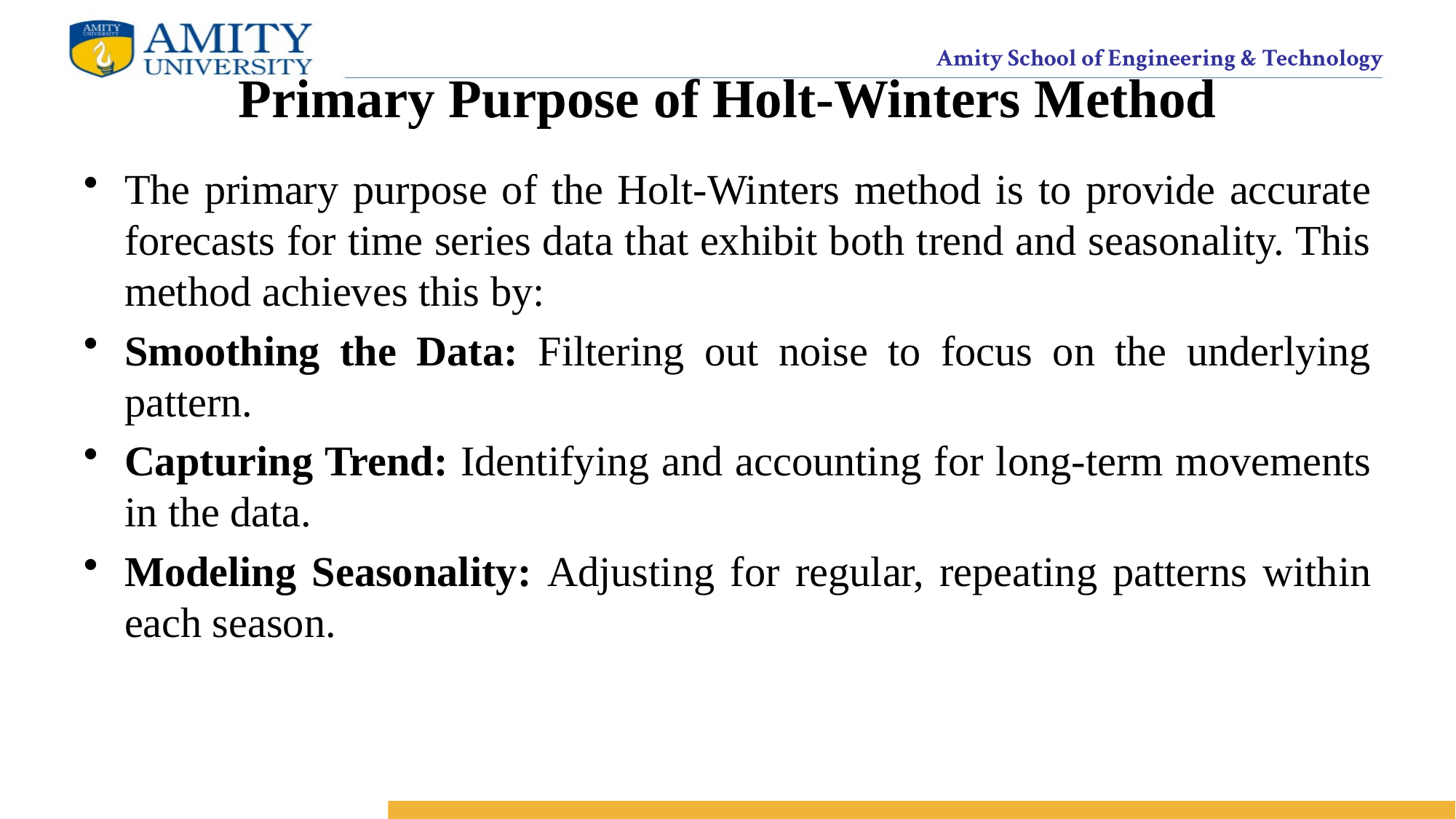

# Primary Purpose of Holt-Winters Method
The primary purpose of the Holt-Winters method is to provide accurate forecasts for time series data that exhibit both trend and seasonality. This method achieves this by:
Smoothing the Data: Filtering out noise to focus on the underlying pattern.
Capturing Trend: Identifying and accounting for long-term movements in the data.
Modeling Seasonality: Adjusting for regular, repeating patterns within each season.